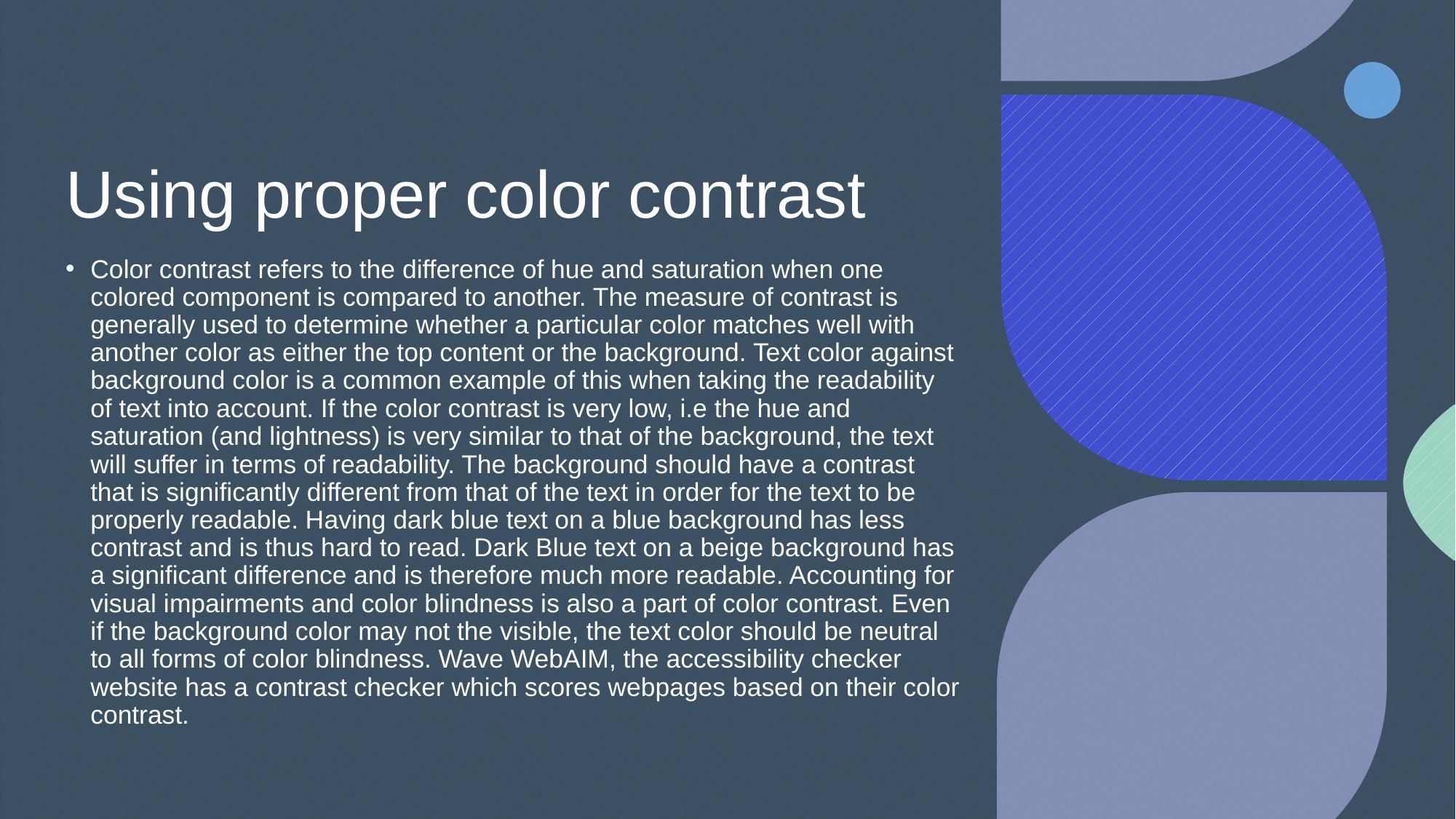

# Using proper color contrast
Color contrast refers to the difference of hue and saturation when one colored component is compared to another. The measure of contrast is generally used to determine whether a particular color matches well with another color as either the top content or the background. Text color against background color is a common example of this when taking the readability of text into account. If the color contrast is very low, i.e the hue and saturation (and lightness) is very similar to that of the background, the text will suffer in terms of readability. The background should have a contrast that is significantly different from that of the text in order for the text to be properly readable. Having dark blue text on a blue background has less contrast and is thus hard to read. Dark Blue text on a beige background has a significant difference and is therefore much more readable. Accounting for visual impairments and color blindness is also a part of color contrast. Even if the background color may not the visible, the text color should be neutral to all forms of color blindness. Wave WebAIM, the accessibility checker website has a contrast checker which scores webpages based on their color contrast.